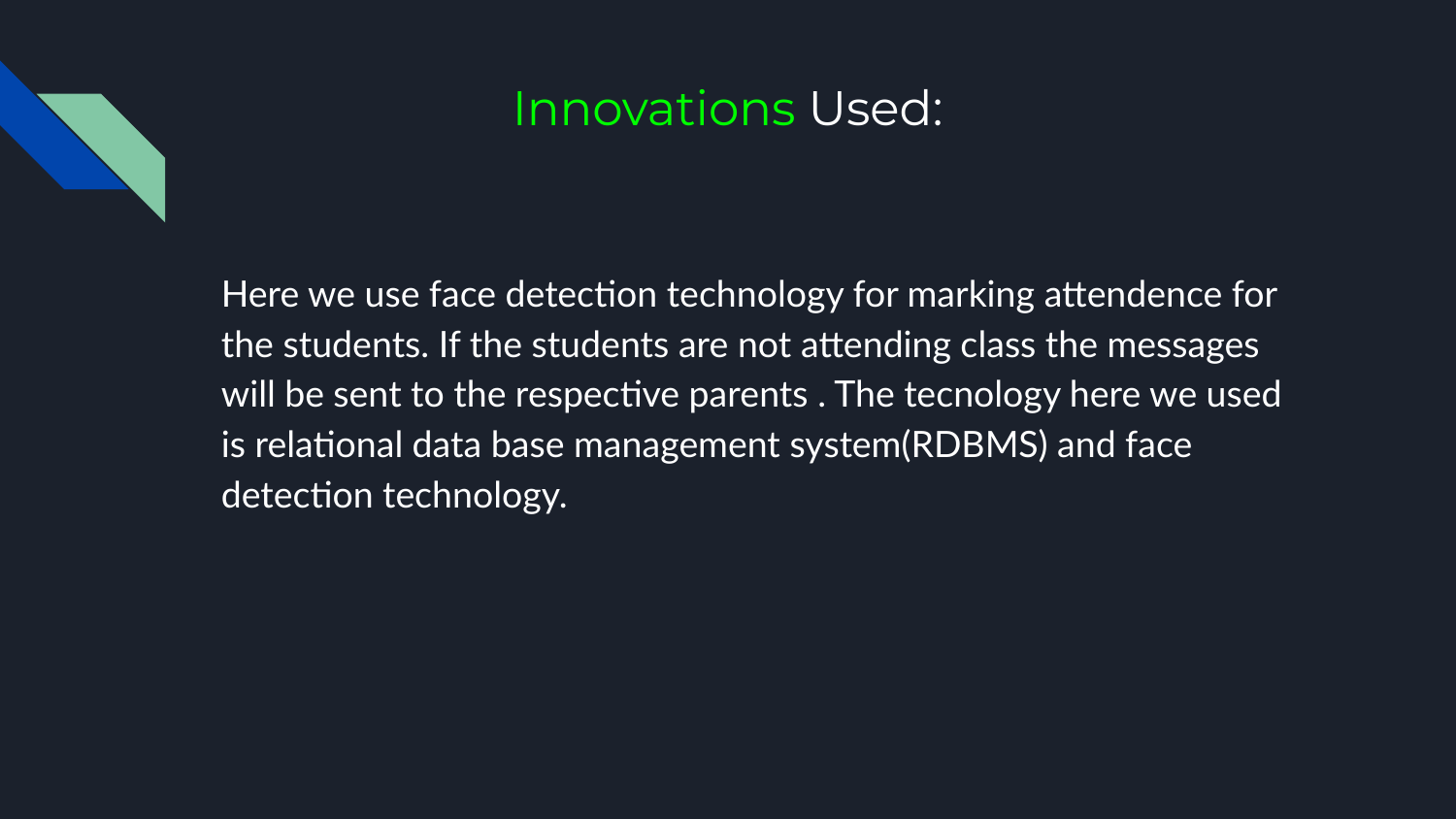

# Innovations Used:
Here we use face detection technology for marking attendence for the students. If the students are not attending class the messages will be sent to the respective parents . The tecnology here we used is relational data base management system(RDBMS) and face detection technology.